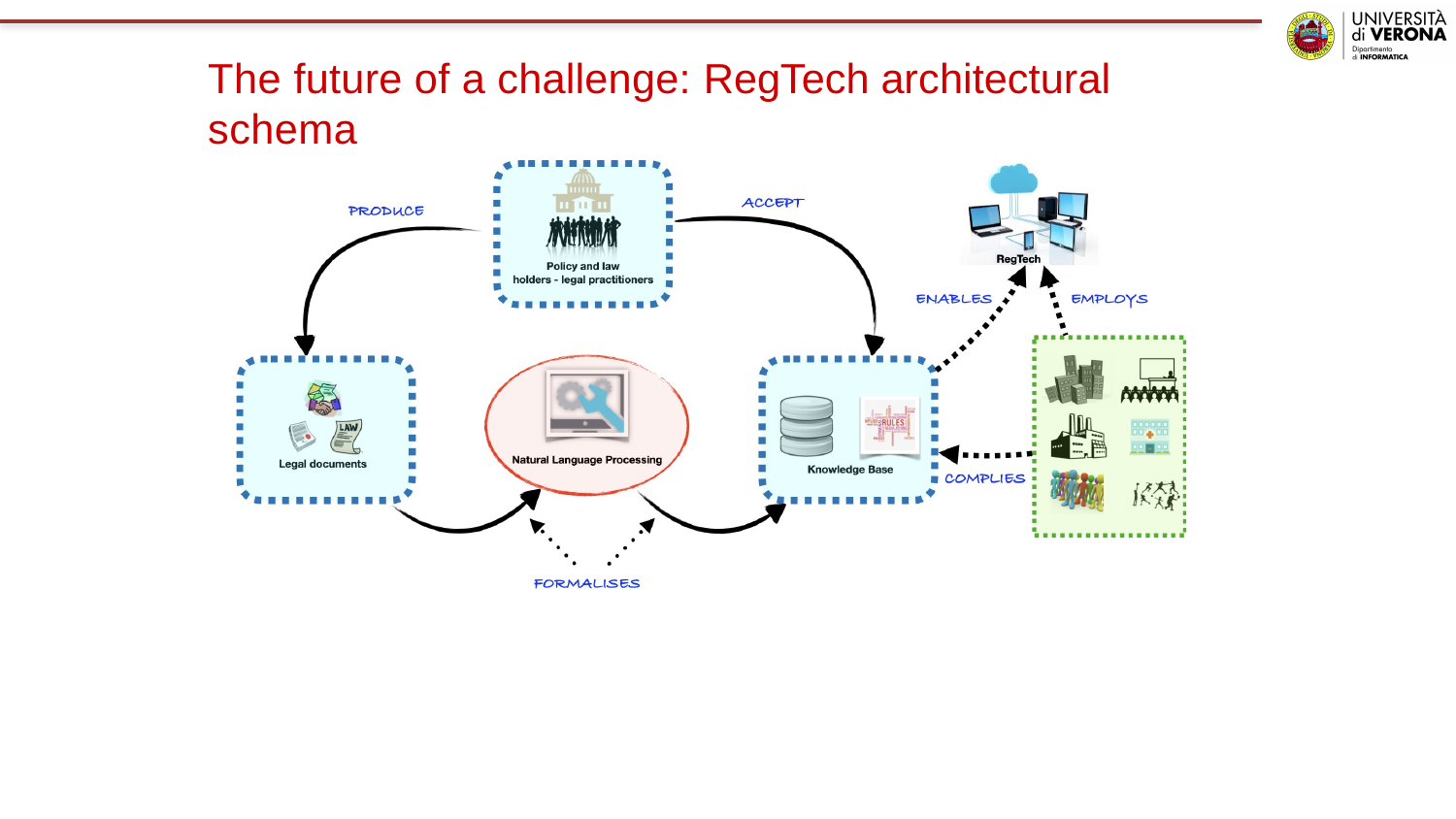

The future of a challenge: RegTech architectural  schema